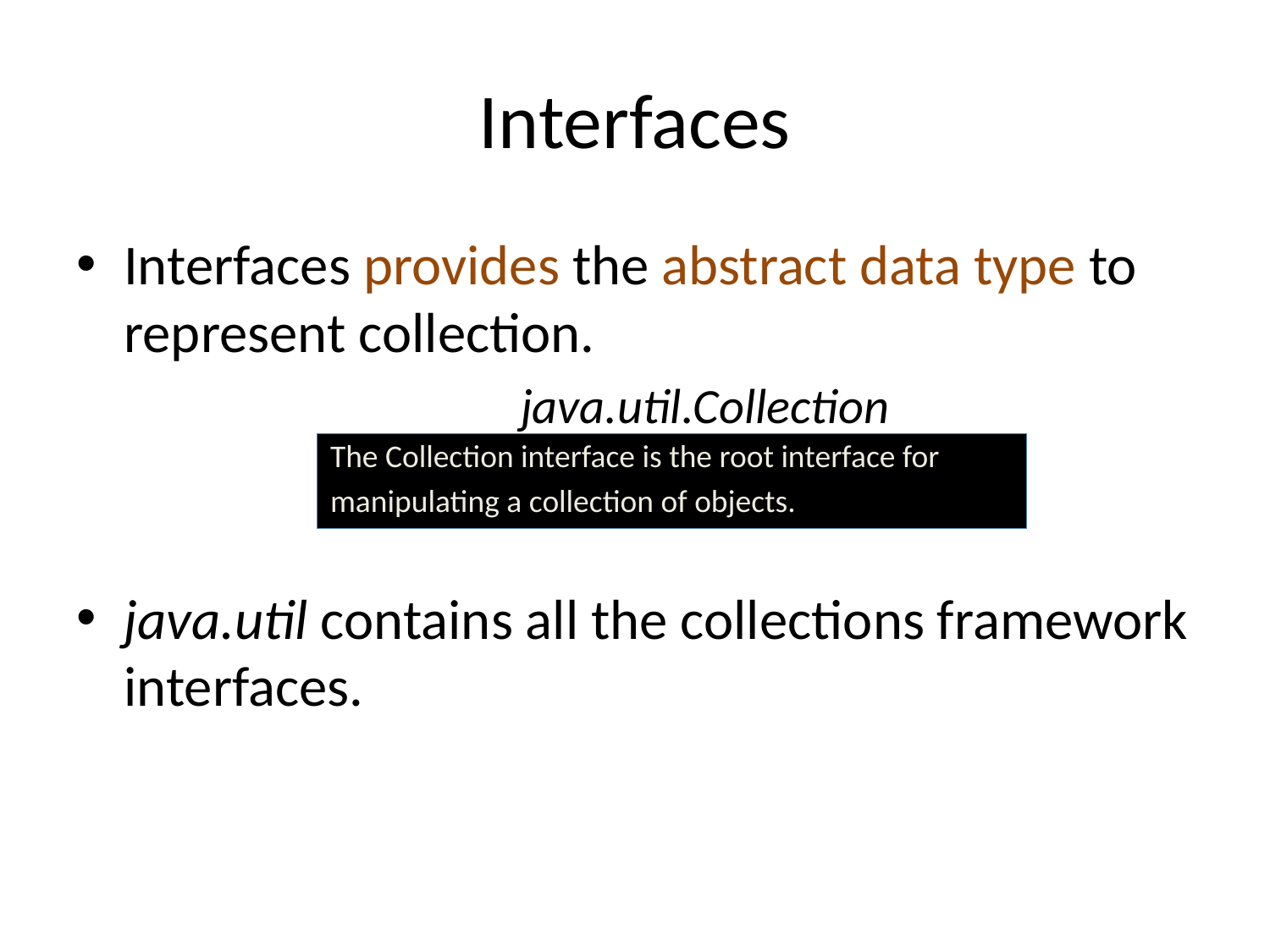

# Interfaces
Interfaces provides the abstract data type to represent collection.
			java.util.Collection

java.util contains all the collections framework interfaces.
The Collection interface is the root interface for manipulating a collection of objects.